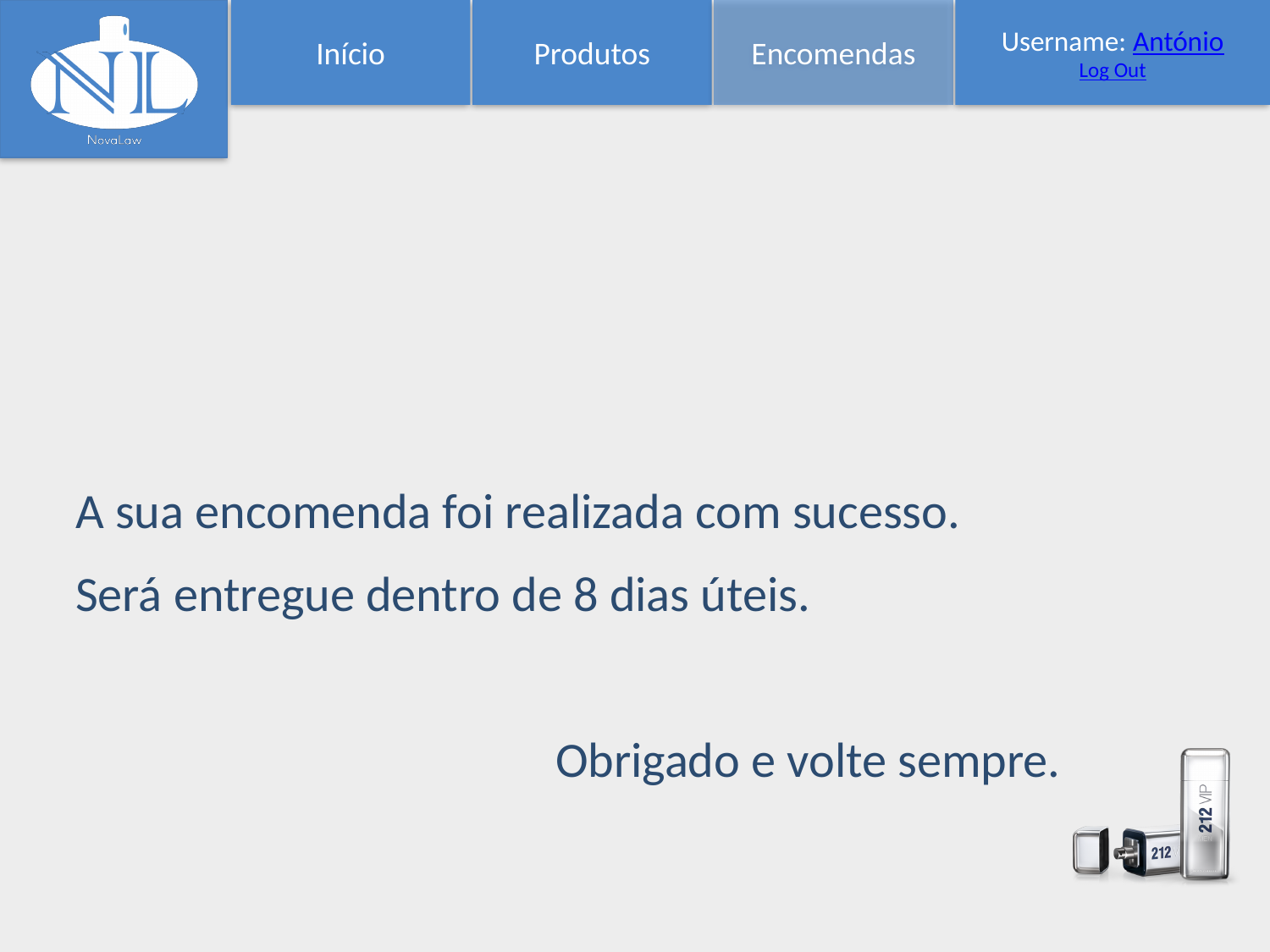

Início
Produtos
Encomendas
Username: António
Log Out
A sua encomenda foi realizada com sucesso.
Será entregue dentro de 8 dias úteis.

Obrigado e volte sempre.